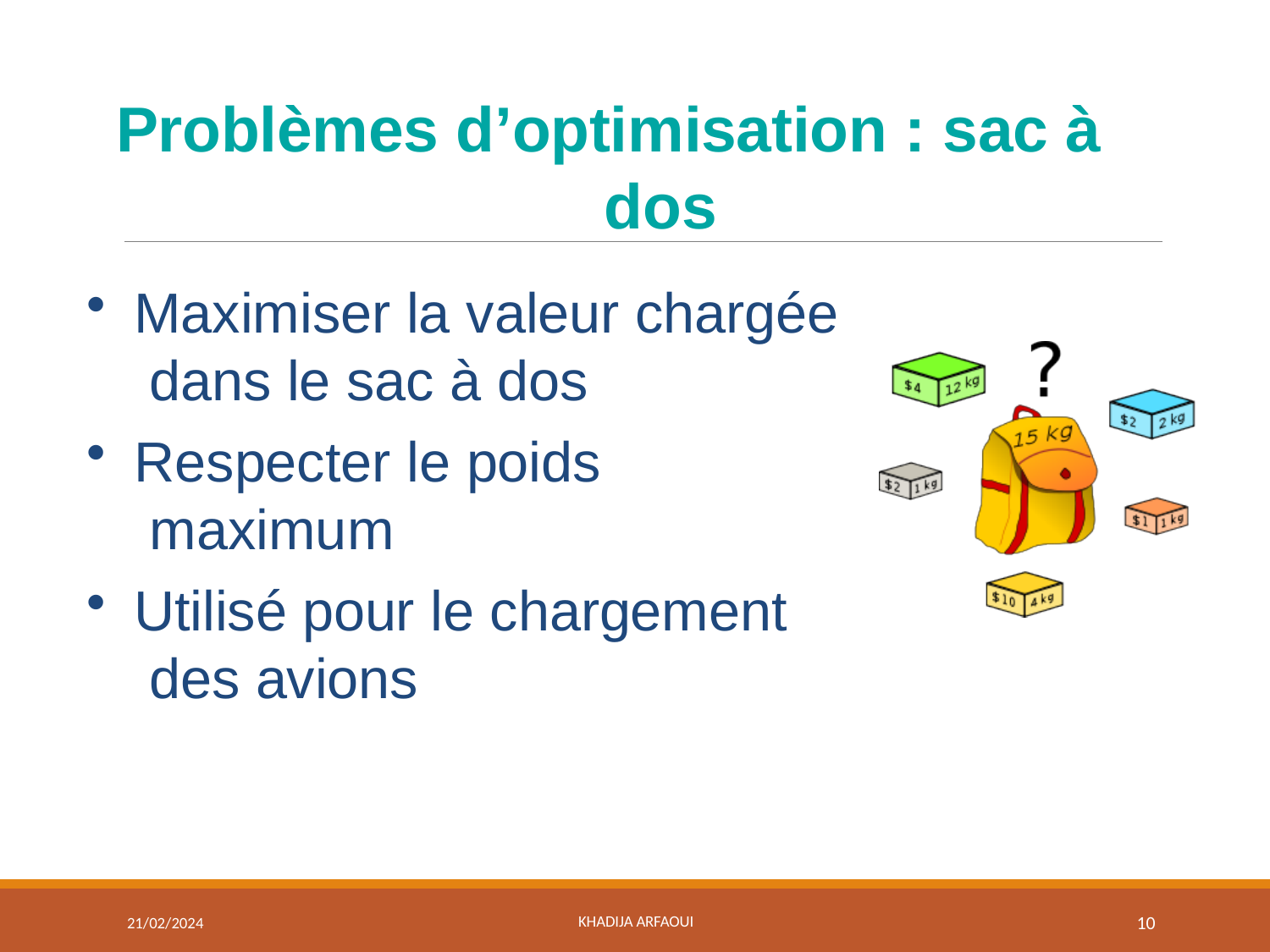

# Problèmes d’optimisation : sac à  dos
Maximiser la valeur chargée  dans le sac à dos
Respecter le poids  maximum
Utilisé pour le chargement  des avions

21/02/2024
Khadija ARFAOUI
10